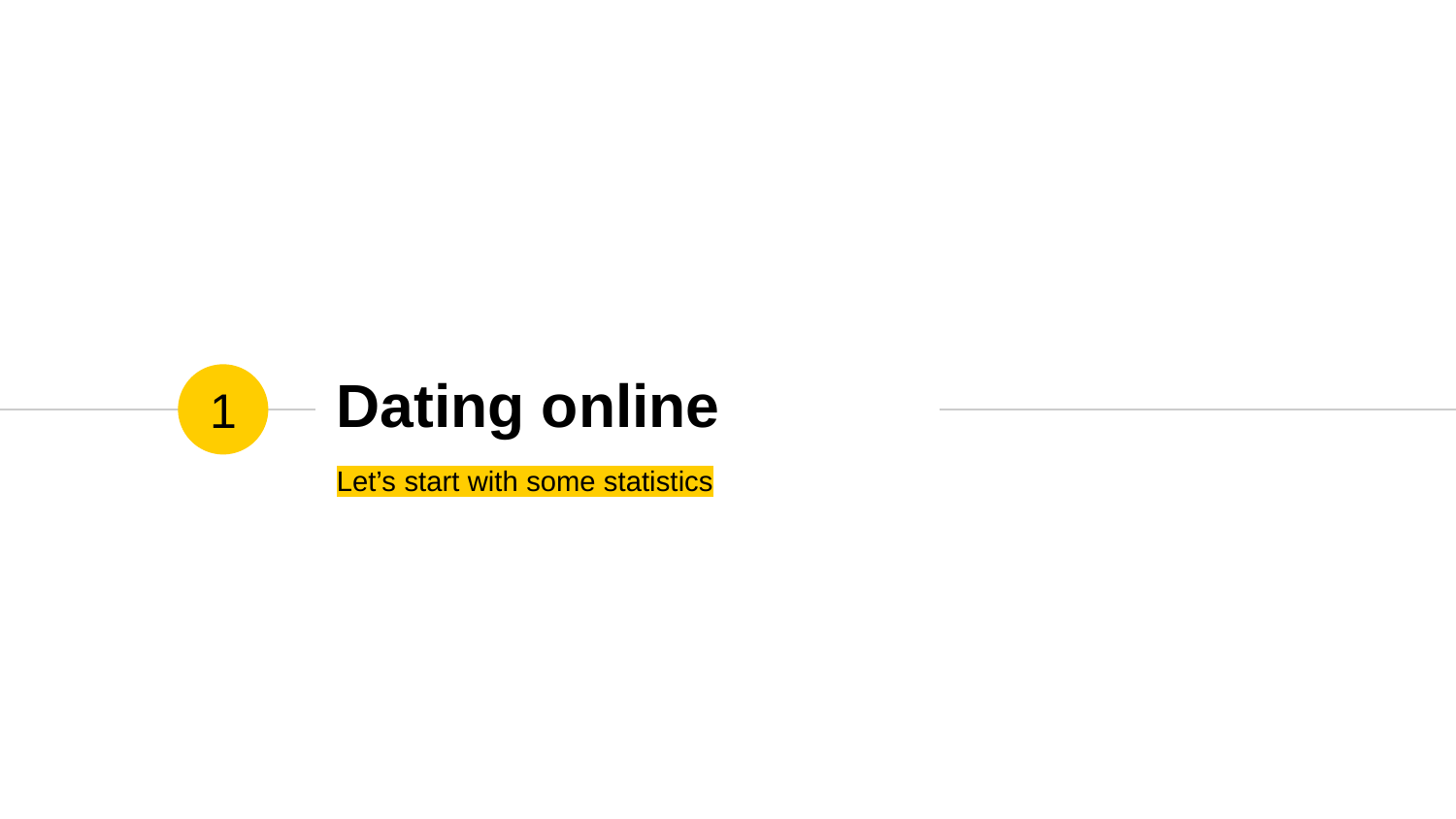

# Dating online
1
Let’s start with some statistics